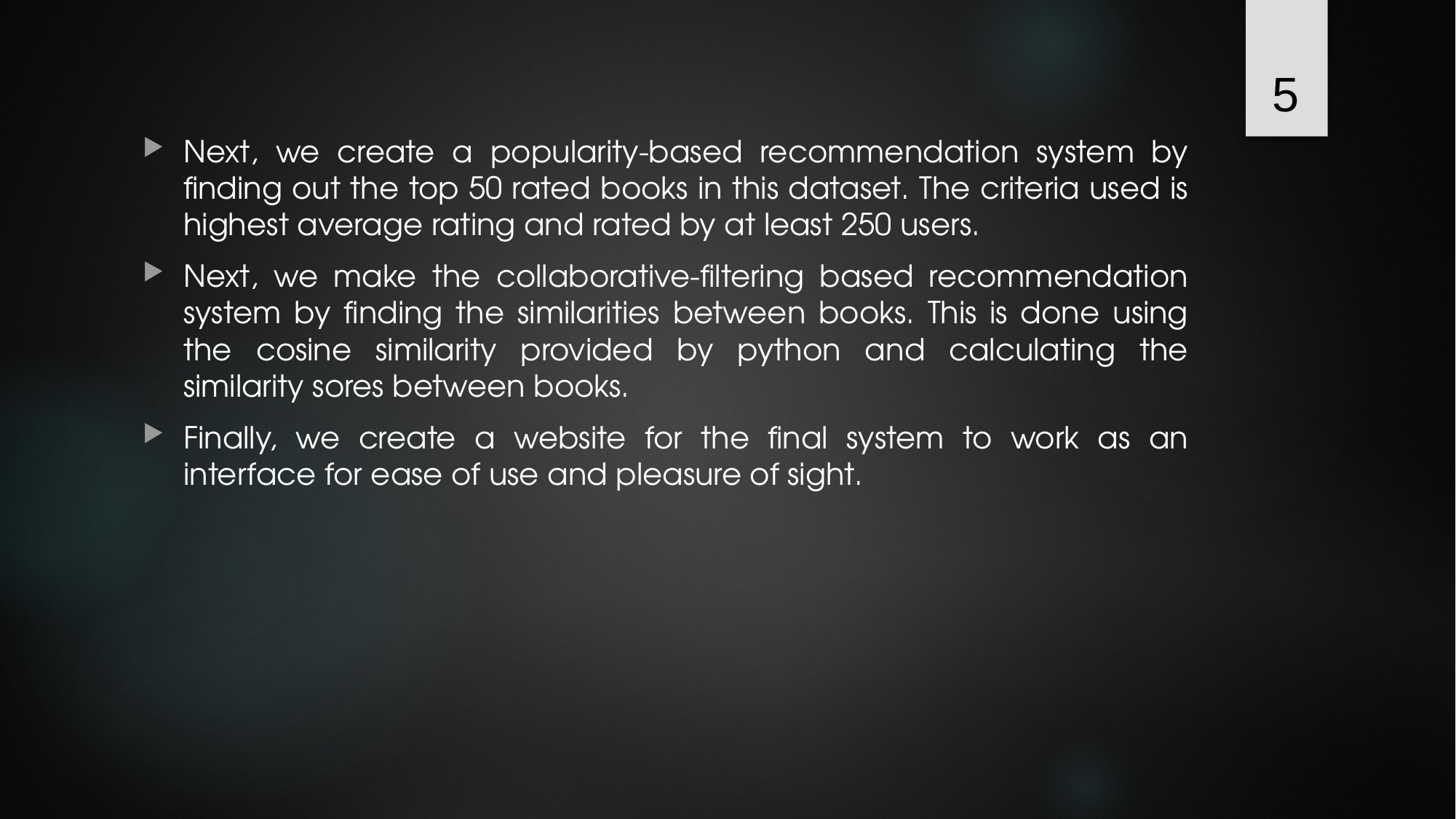

5
Next, we create a popularity-based recommendation system by finding out the top 50 rated books in this dataset. The criteria used is highest average rating and rated by at least 250 users.
Next, we make the collaborative-filtering based recommendation system by finding the similarities between books. This is done using the cosine similarity provided by python and calculating the similarity sores between books.
Finally, we create a website for the final system to work as an interface for ease of use and pleasure of sight.